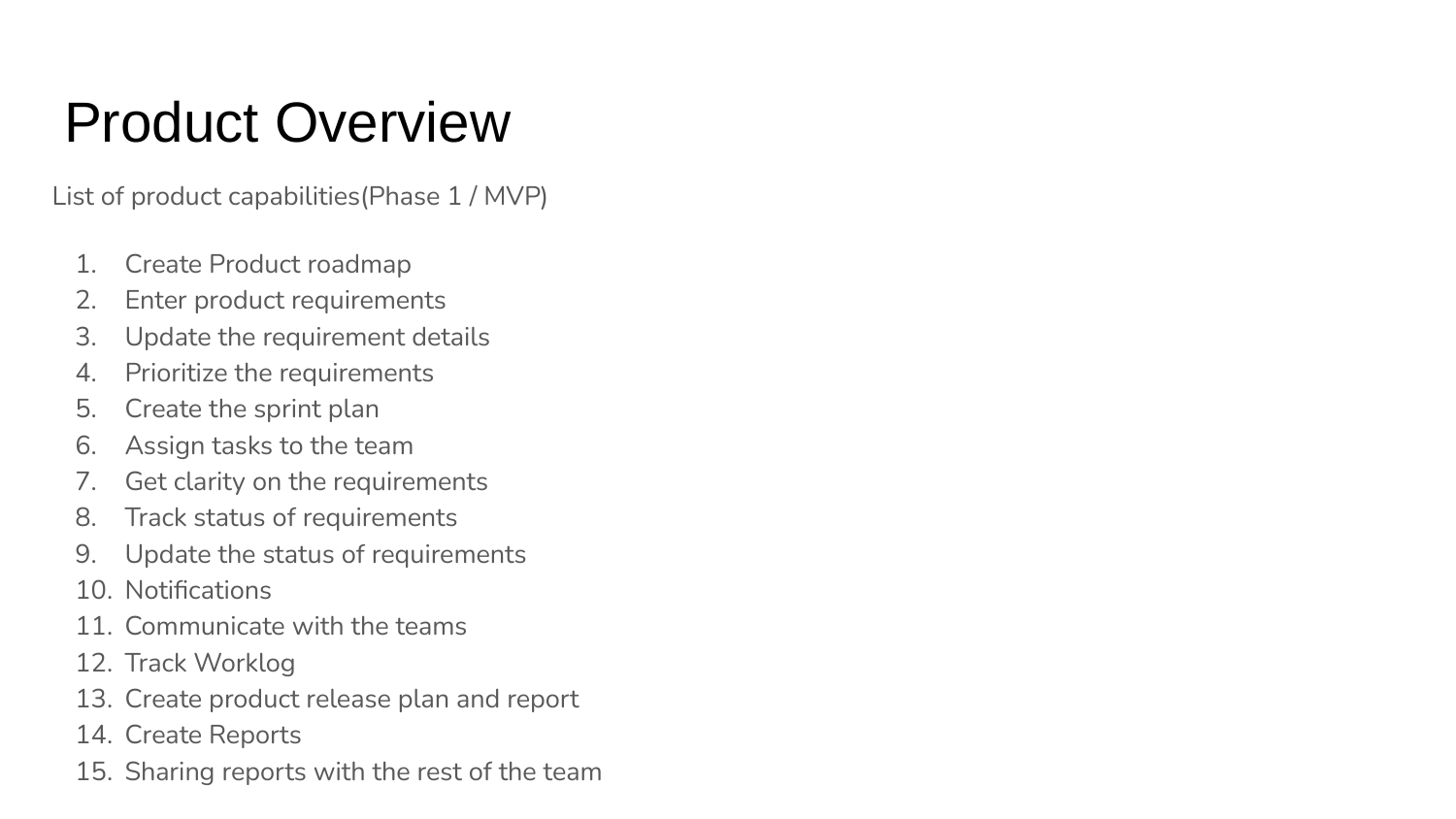

# Product Overview
List of product capabilities(Phase 1 / MVP)
Create Product roadmap
Enter product requirements
Update the requirement details
Prioritize the requirements
Create the sprint plan
Assign tasks to the team
Get clarity on the requirements
Track status of requirements
Update the status of requirements
Notifications
Communicate with the teams
Track Worklog
Create product release plan and report
Create Reports
Sharing reports with the rest of the team